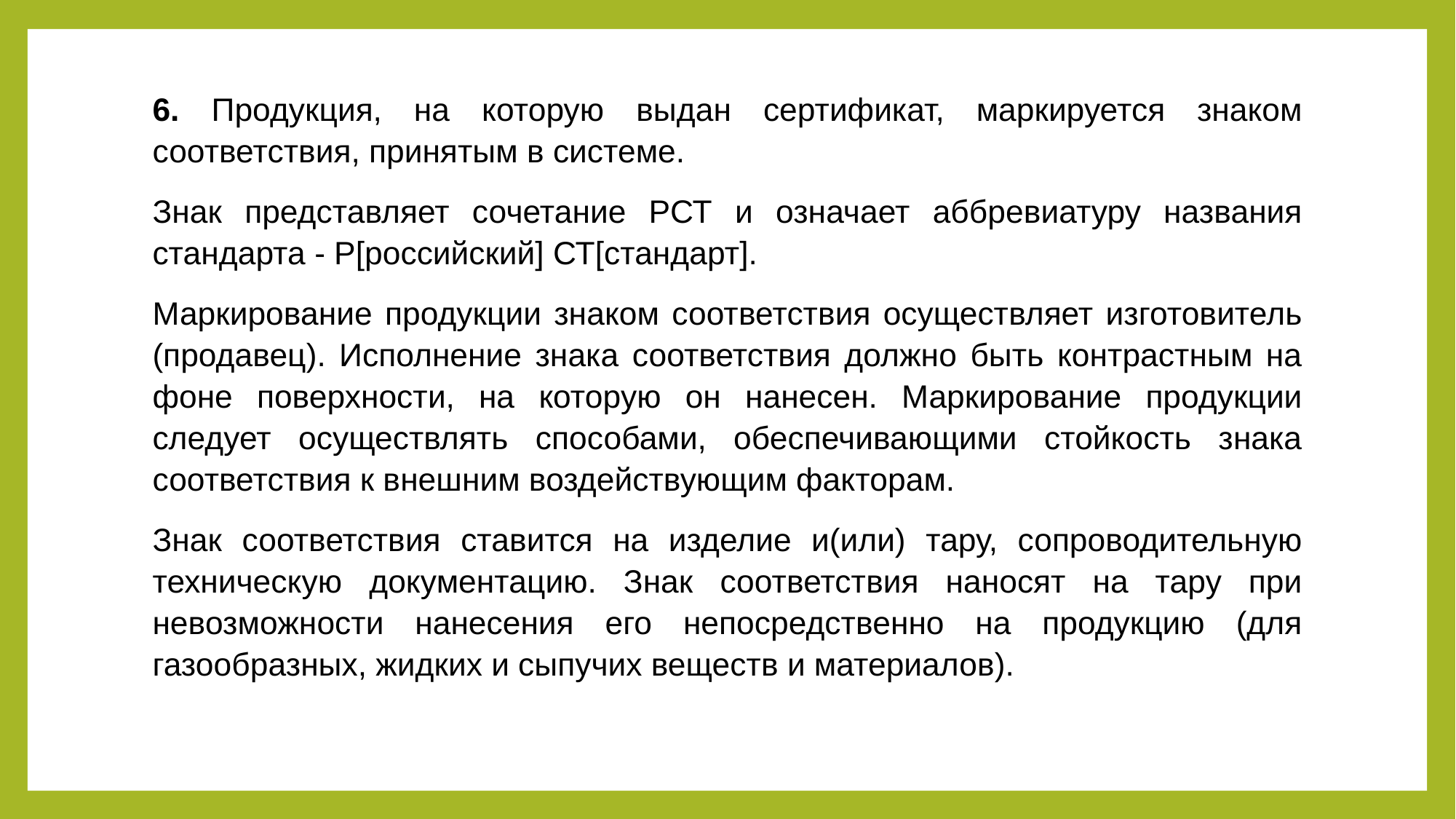

#
6. Продукция, на которую выдан сертификат, маркируется знаком соответствия, принятым в системе.
Знак представляет сочетание РСТ и означает аббревиатуру названия стандарта - Р[российский] СТ[стандарт].
Маркирование продукции знаком соответствия осуществляет изготовитель (продавец). Исполнение знака соответствия должно быть контрастным на фоне поверхности, на которую он нанесен. Маркирование продукции следует осуществлять способами, обеспечивающими стойкость знака соответствия к внешним воздействующим факторам.
Знак соответствия ставится на изделие и(или) тару, сопроводительную техническую документацию. Знак соответствия наносят на тару при невозможности нанесения его непосредственно на продукцию (для газообразных, жидких и сыпучих веществ и материалов).